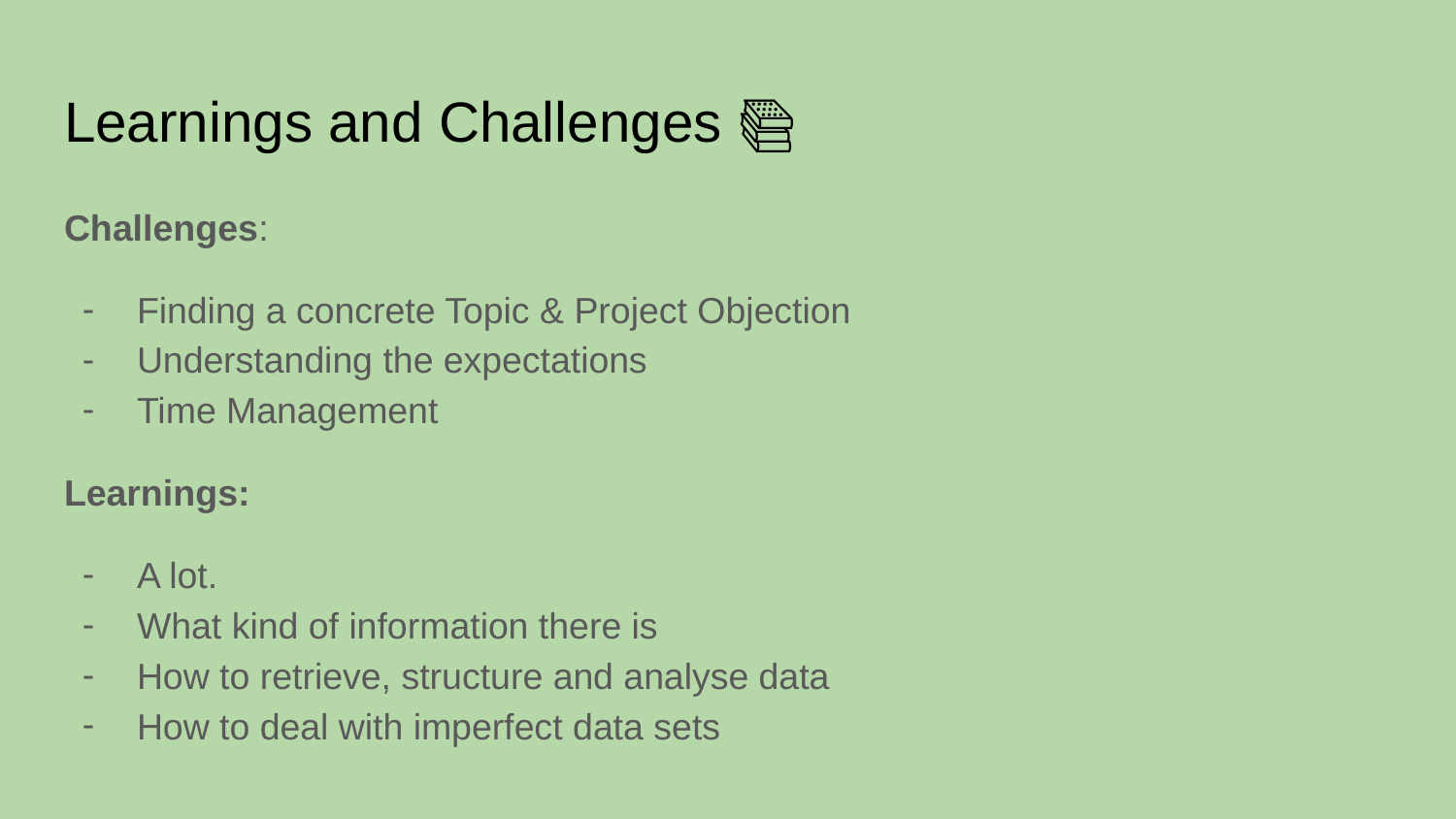

# Learnings and Challenges 📚
Challenges:
Finding a concrete Topic & Project Objection
Understanding the expectations
Time Management
Learnings:
A lot.
What kind of information there is
How to retrieve, structure and analyse data
How to deal with imperfect data sets